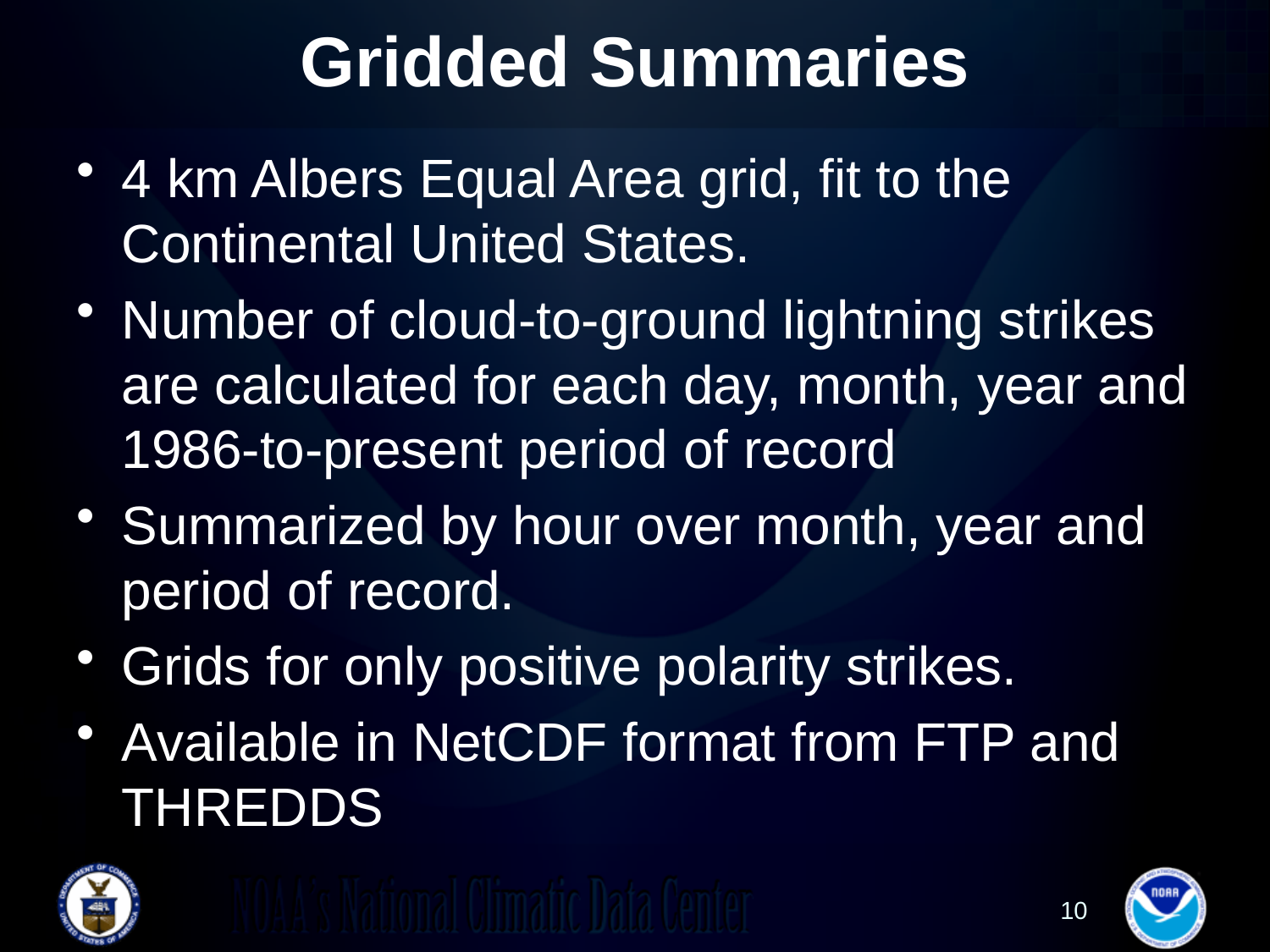

# Gridded Summaries
4 km Albers Equal Area grid, fit to the Continental United States.
Number of cloud-to-ground lightning strikes are calculated for each day, month, year and 1986-to-present period of record
Summarized by hour over month, year and period of record.
Grids for only positive polarity strikes.
Available in NetCDF format from FTP and THREDDS